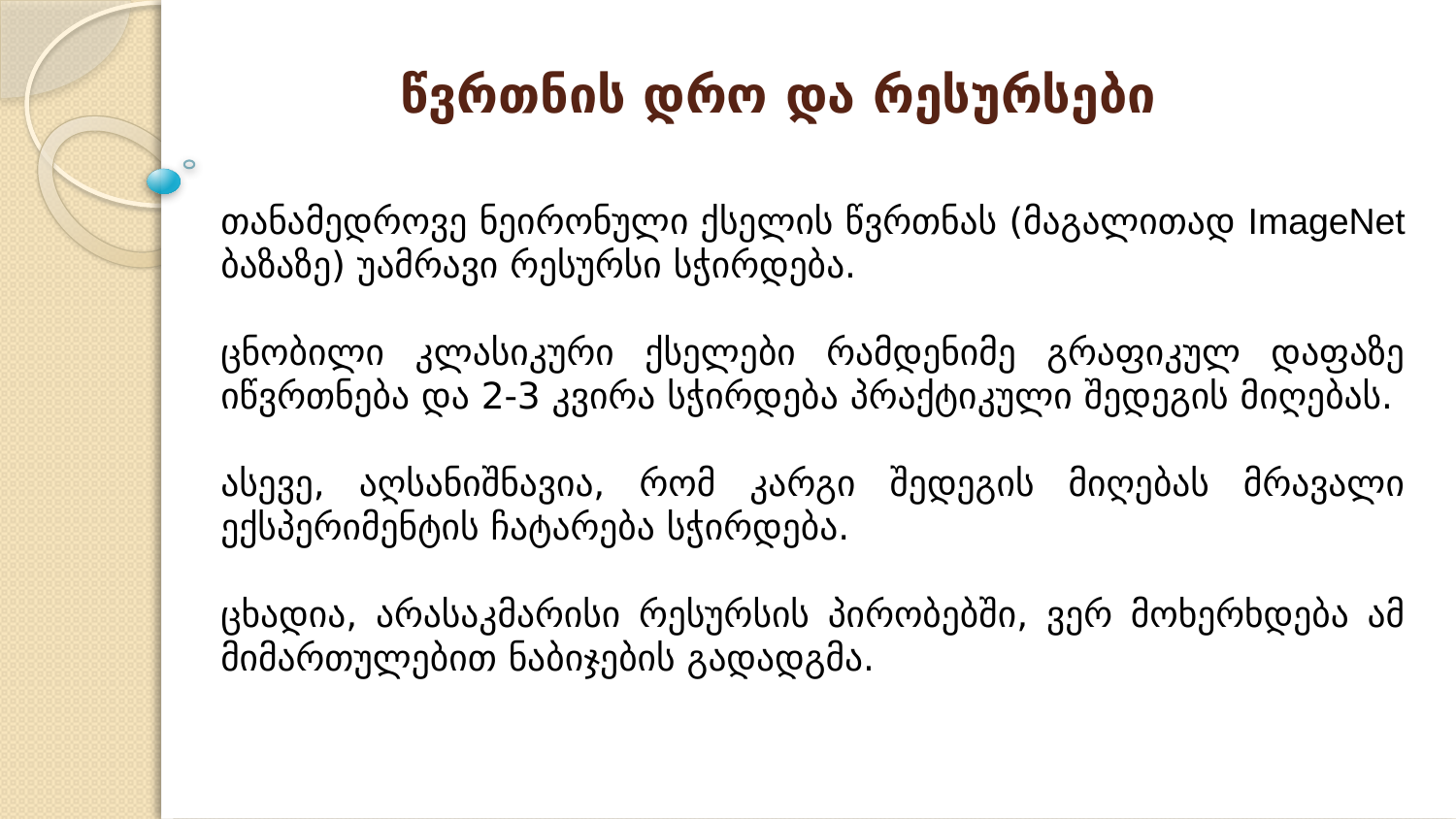

# წვრთნის დრო და რესურსები
თანამედროვე ნეირონული ქსელის წვრთნას (მაგალითად ImageNet ბაზაზე) უამრავი რესურსი სჭირდება.

ცნობილი კლასიკური ქსელები რამდენიმე გრაფიკულ დაფაზე იწვრთნება და 2-3 კვირა სჭირდება პრაქტიკული შედეგის მიღებას.

ასევე, აღსანიშნავია, რომ კარგი შედეგის მიღებას მრავალი ექსპერიმენტის ჩატარება სჭირდება.

ცხადია, არასაკმარისი რესურსის პირობებში, ვერ მოხერხდება ამ მიმართულებით ნაბიჯების გადადგმა.